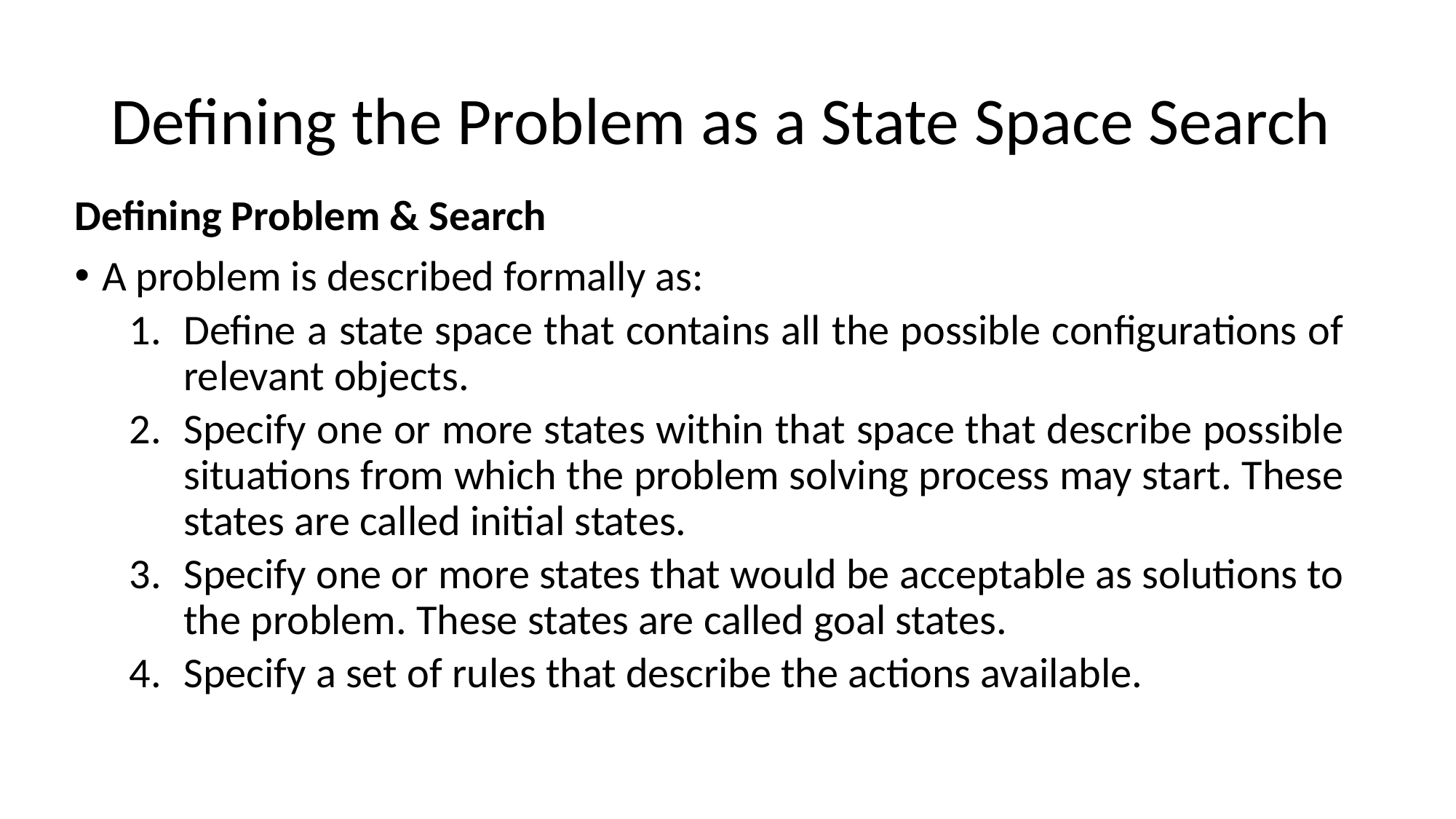

# Defining the Problem as a State Space Search
Defining Problem & Search
A problem is described formally as:
Define a state space that contains all the possible configurations of relevant objects.
Specify one or more states within that space that describe possible situations from which the problem solving process may start. These states are called initial states.
Specify one or more states that would be acceptable as solutions to the problem. These states are called goal states.
Specify a set of rules that describe the actions available.